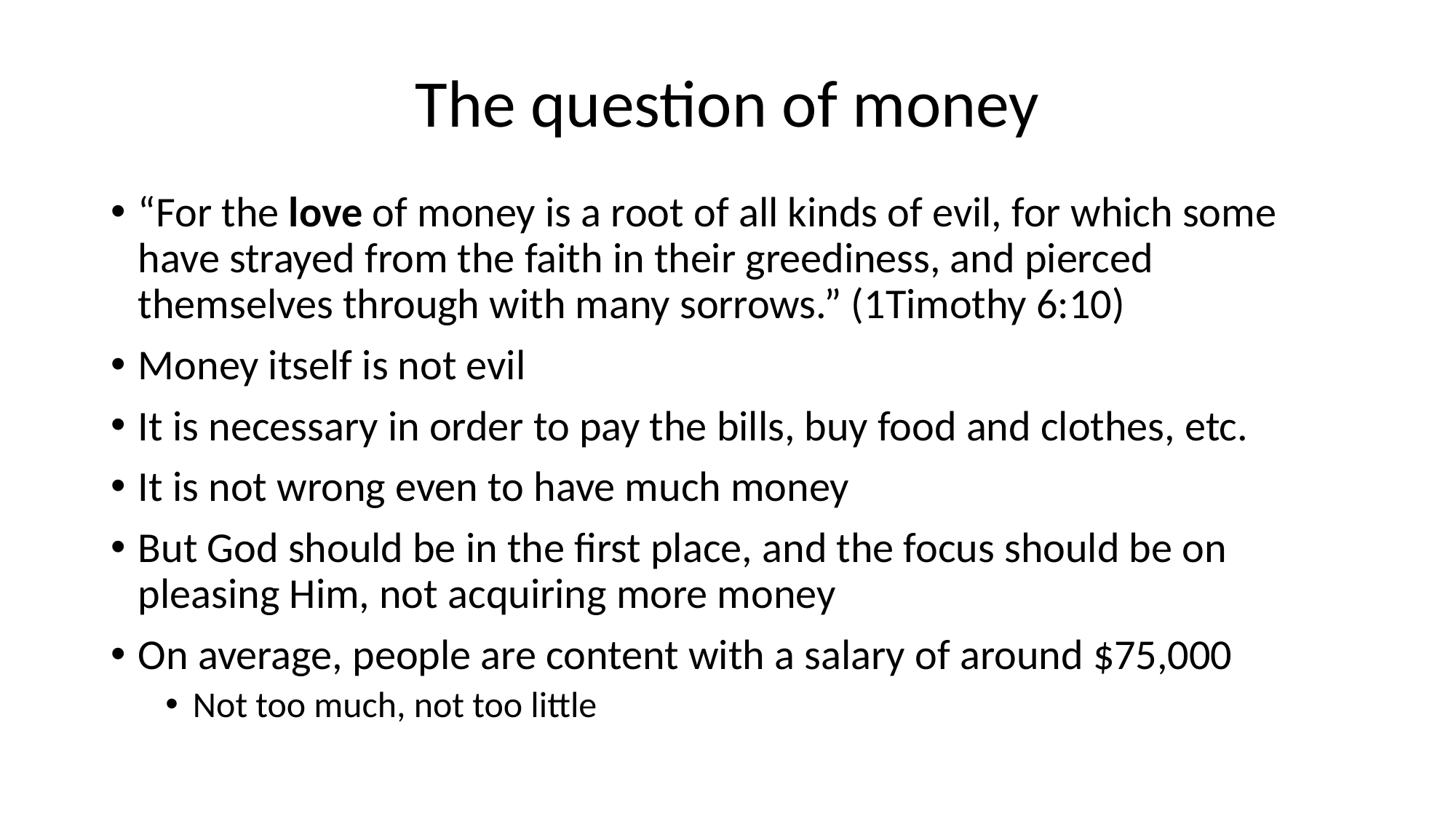

# The question of money
“For the love of money is a root of all kinds of evil, for which some have strayed from the faith in their greediness, and pierced themselves through with many sorrows.” (1Timothy 6:10)
Money itself is not evil
It is necessary in order to pay the bills, buy food and clothes, etc.
It is not wrong even to have much money
But God should be in the first place, and the focus should be on pleasing Him, not acquiring more money
On average, people are content with a salary of around $75,000
Not too much, not too little